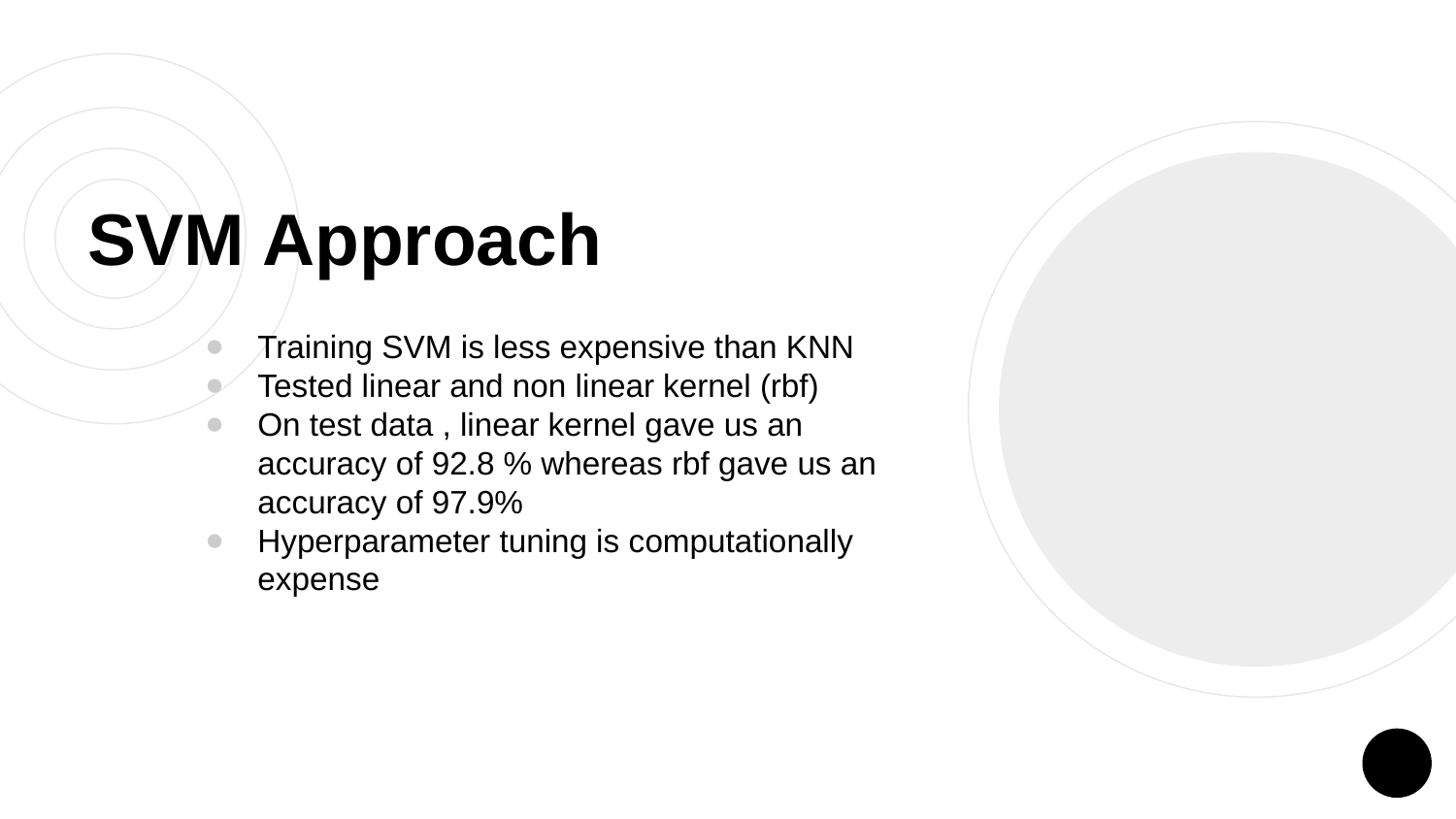

# SVM Approach
Training SVM is less expensive than KNN
Tested linear and non linear kernel (rbf)
On test data , linear kernel gave us an accuracy of 92.8 % whereas rbf gave us an accuracy of 97.9%
Hyperparameter tuning is computationally expense